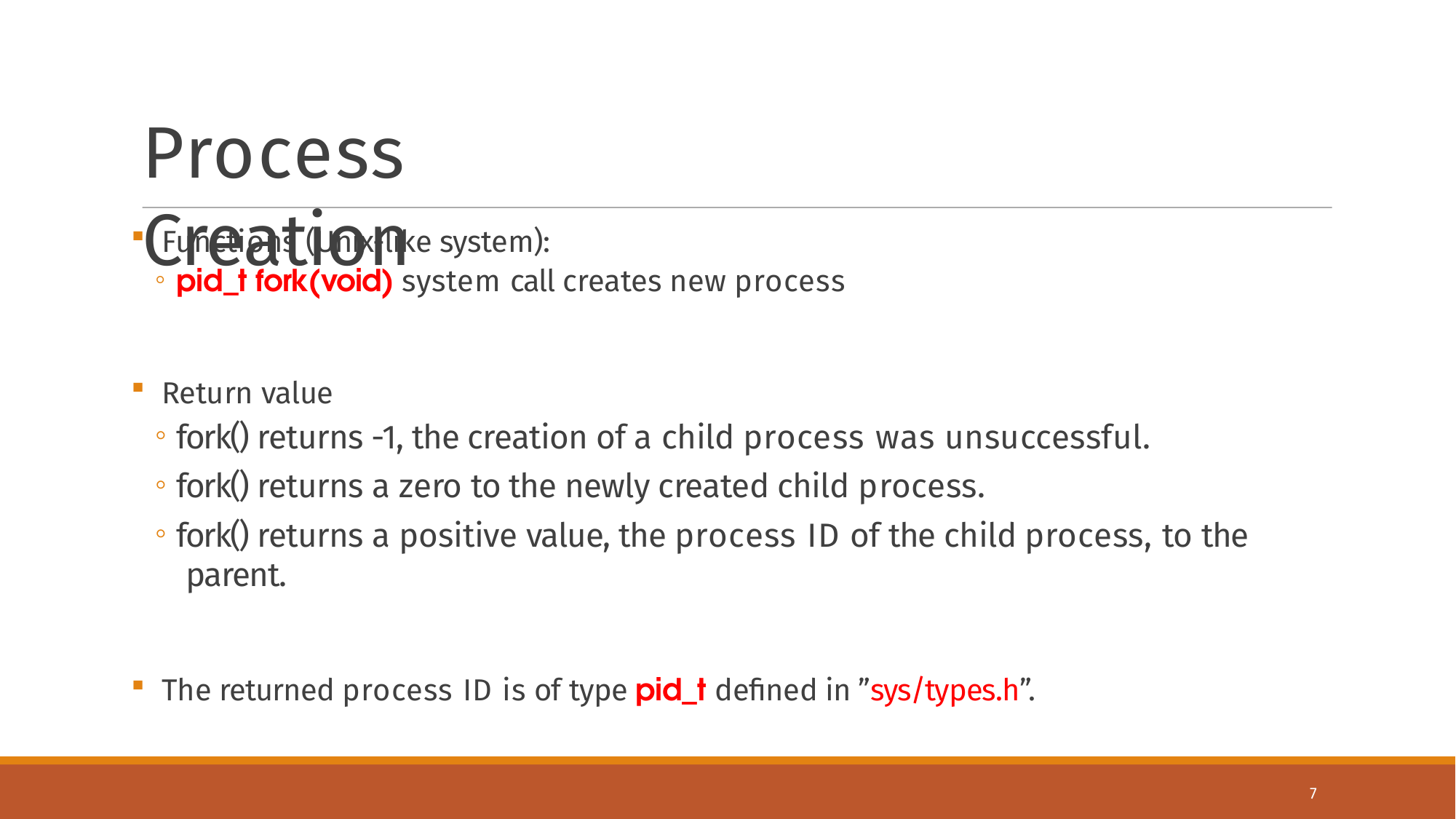

# Process Creation
Functions (Unix-like system):
pid_t fork(void) system call creates new process

Return value
fork() returns -1, the creation of a child process was unsuccessful.
fork() returns a zero to the newly created child process.
fork() returns a positive value, the process ID of the child process, to the  parent.

The returned process ID is of type pid_t defined in ”sys/types.h”.
7